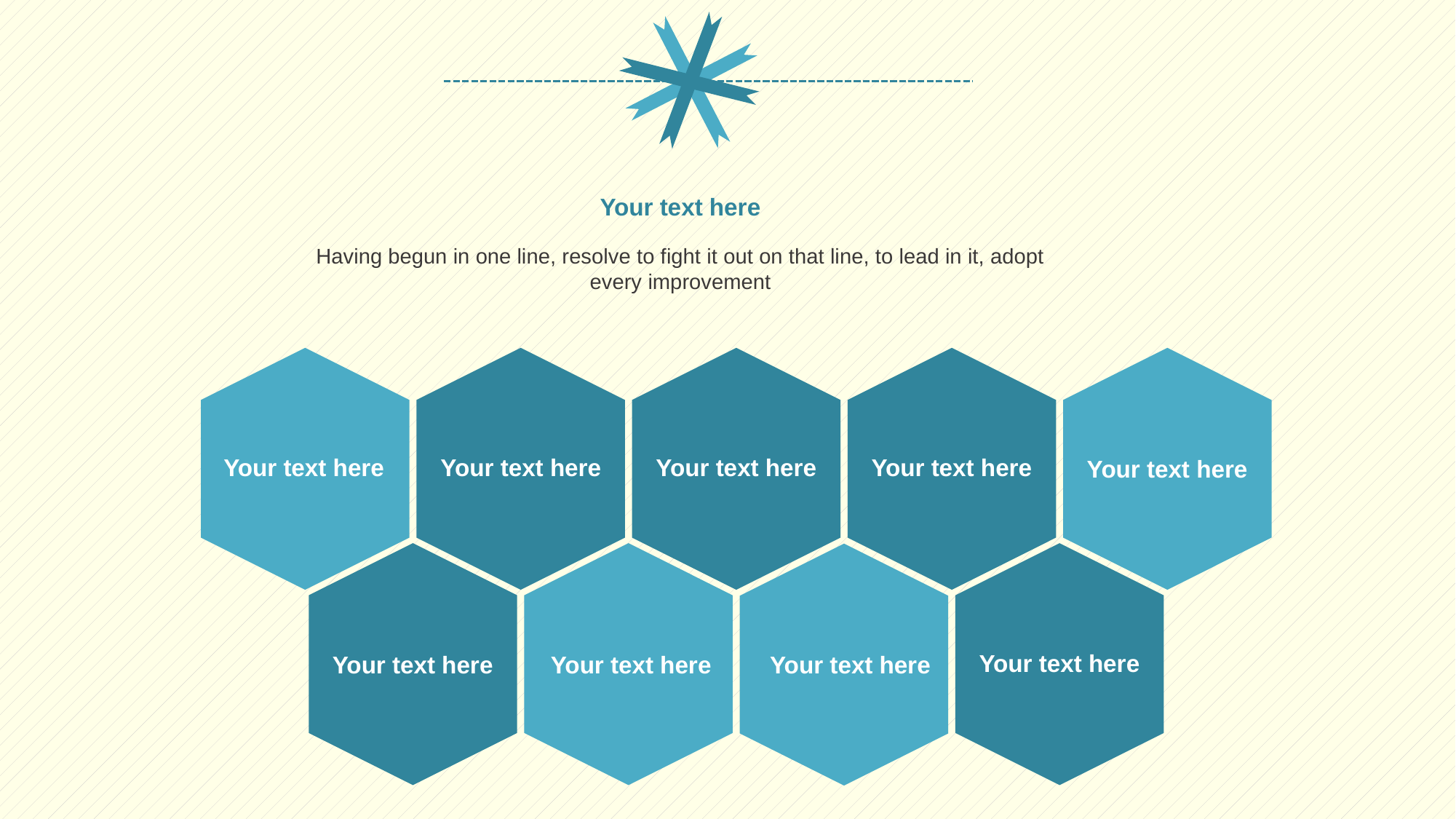

Your text here

Having begun in one line, resolve to fight it out on that line, to lead in it, adopt every improvement

Your text here
Your text here
Your text here
Your text here
Your text here

Your text here
Your text here
Your text here
Your text here